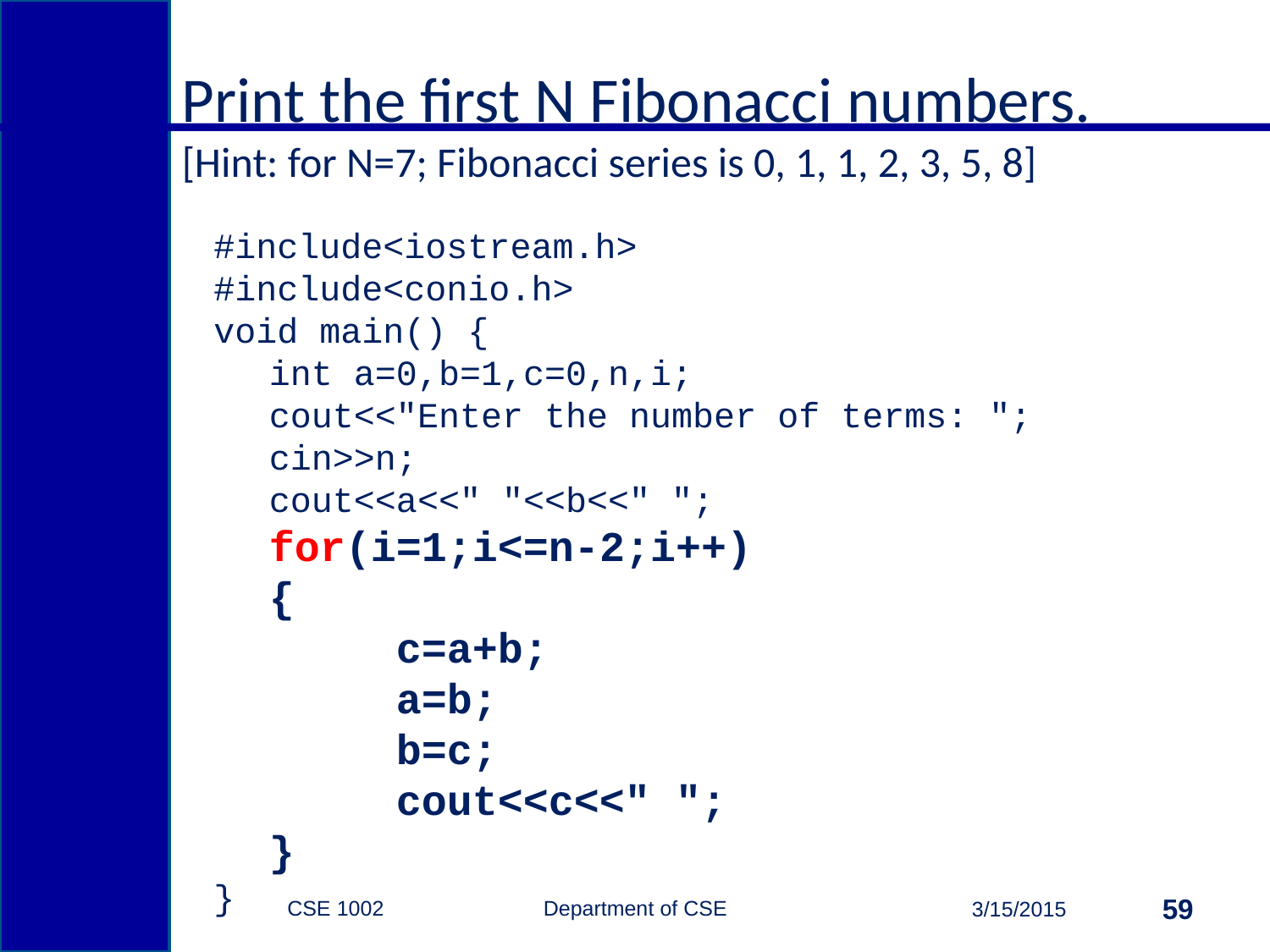

Print the first N Fibonacci numbers.
[Hint: for N=7; Fibonacci series is 0, 1, 1, 2, 3, 5, 8]
#include<iostream.h>
#include<conio.h>
void main() {
int a=0,b=1,c=0,n,i;
cout<<"Enter the number of terms: ";
cin>>n;
cout<<a<<" "<<b<<" ";
for(i=1;i<=n-2;i++)
{
	c=a+b;
	a=b;
	b=c;
	cout<<c<<" ";
}
}
CSE 1002                           Department of CSE
59
3/15/2015